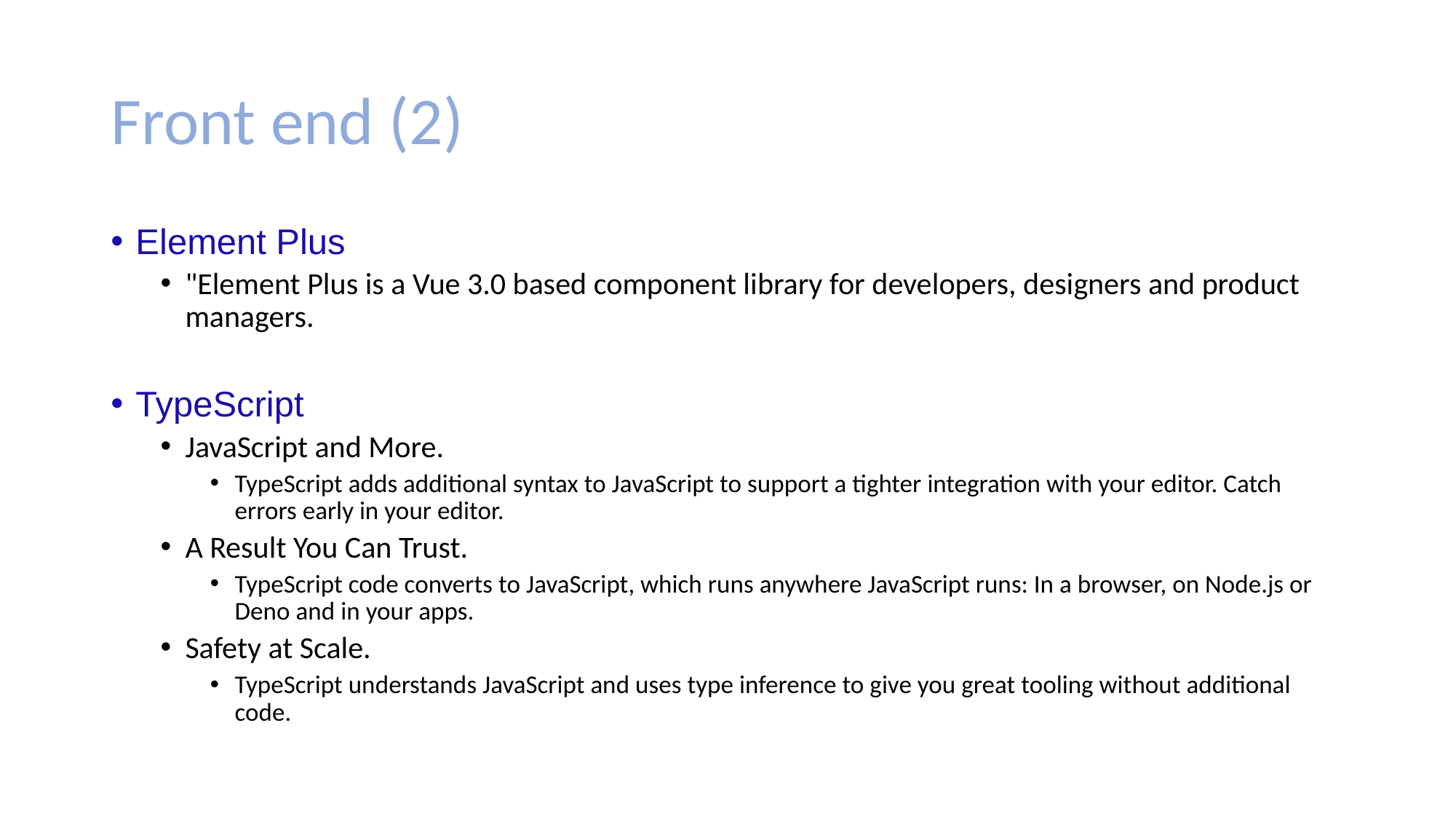

# Front end (2)
Element Plus
"Element Plus is a Vue 3.0 based component library for developers, designers and product managers.

TypeScript
JavaScript and More.
TypeScript adds additional syntax to JavaScript to support a tighter integration with your editor. Catch errors early in your editor.
A Result You Can Trust.
TypeScript code converts to JavaScript, which runs anywhere JavaScript runs: In a browser, on Node.js or Deno and in your apps.
Safety at Scale.
TypeScript understands JavaScript and uses type inference to give you great tooling without additional code.